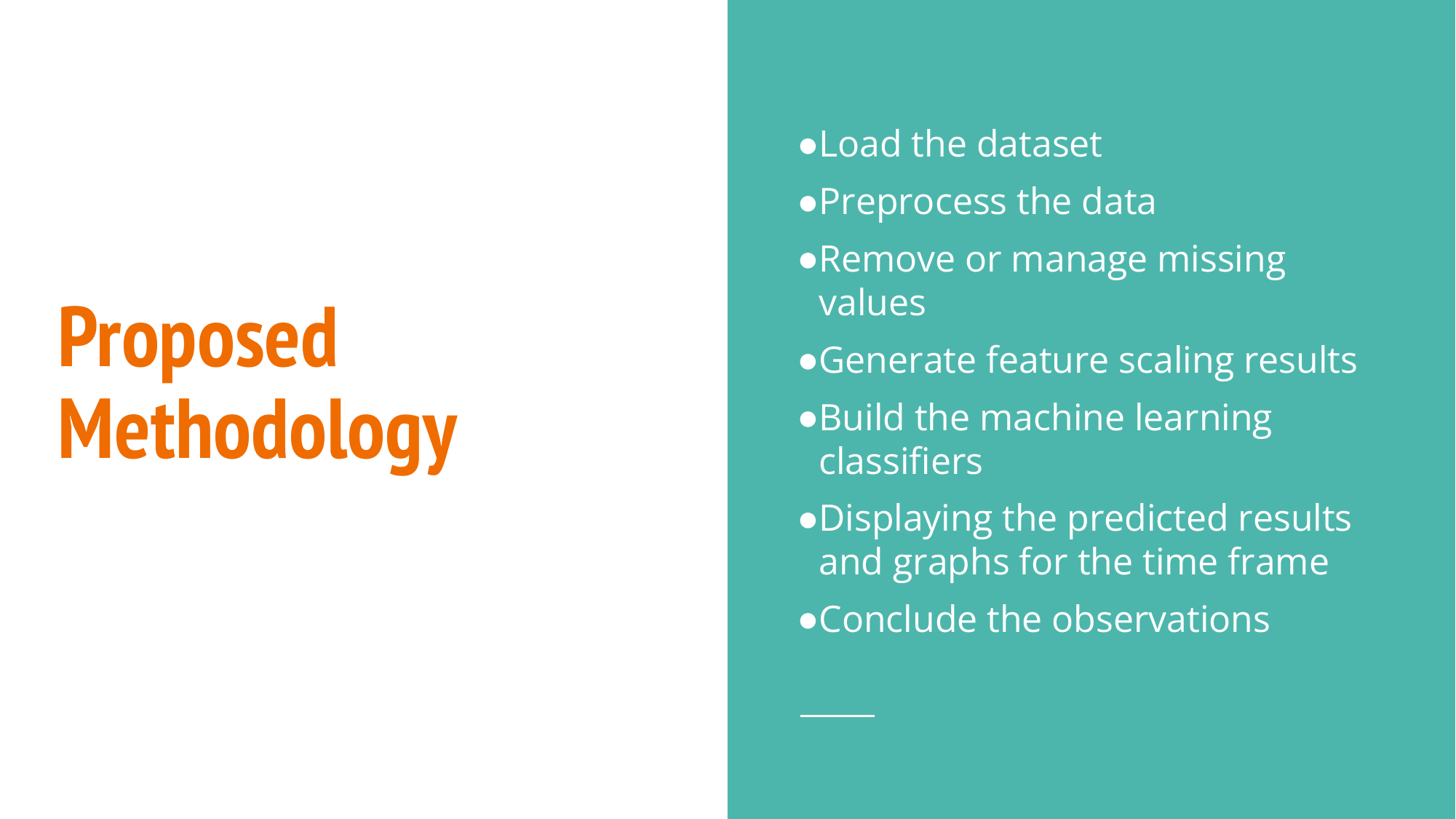

Load the dataset
Preprocess the data
Remove or manage missing values
Generate feature scaling results
Build the machine learning classifiers
Displaying the predicted results and graphs for the time frame
Conclude the observations

# Proposed Methodology